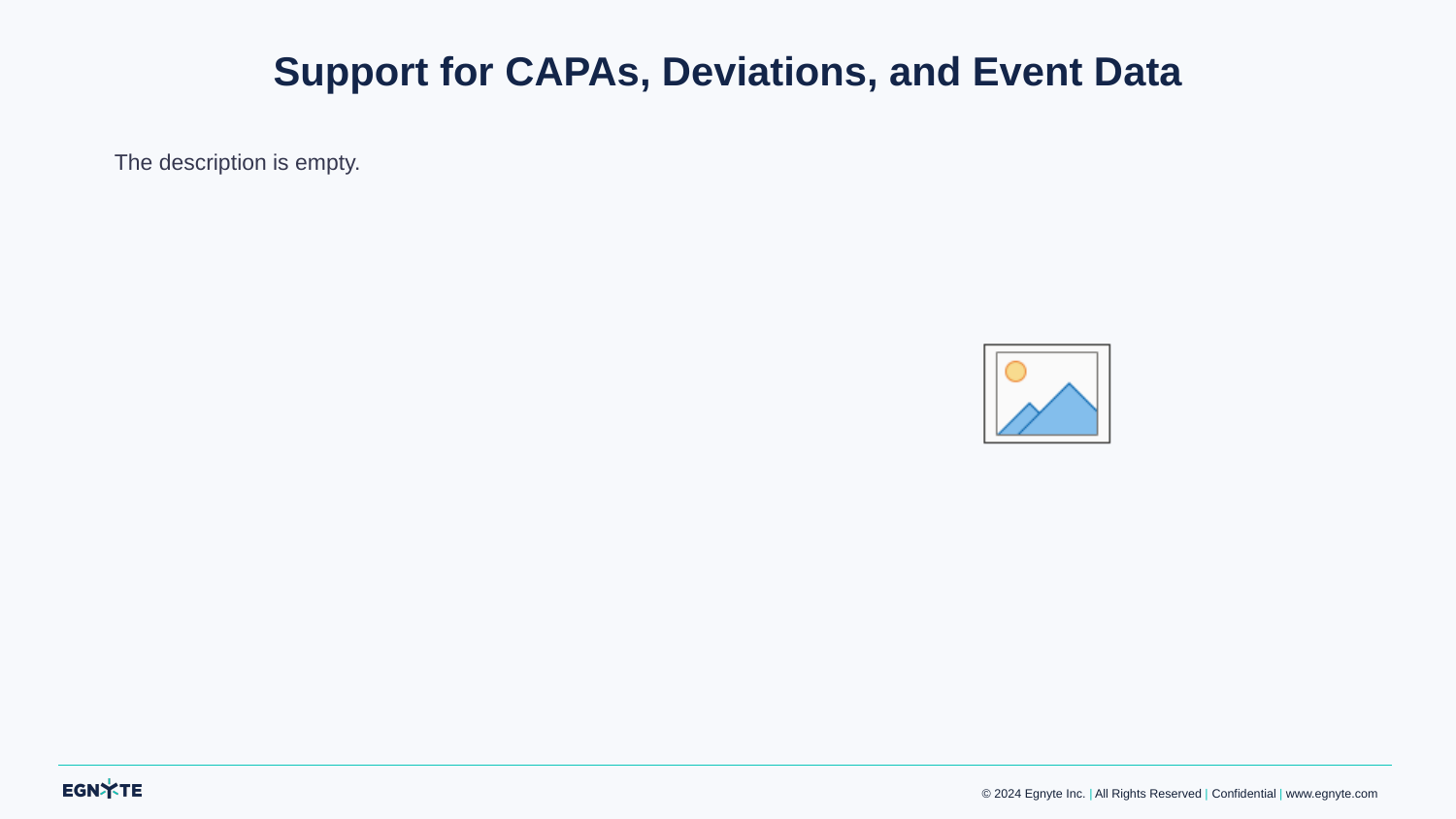

# Support for CAPAs, Deviations, and Event Data

The description is empty.